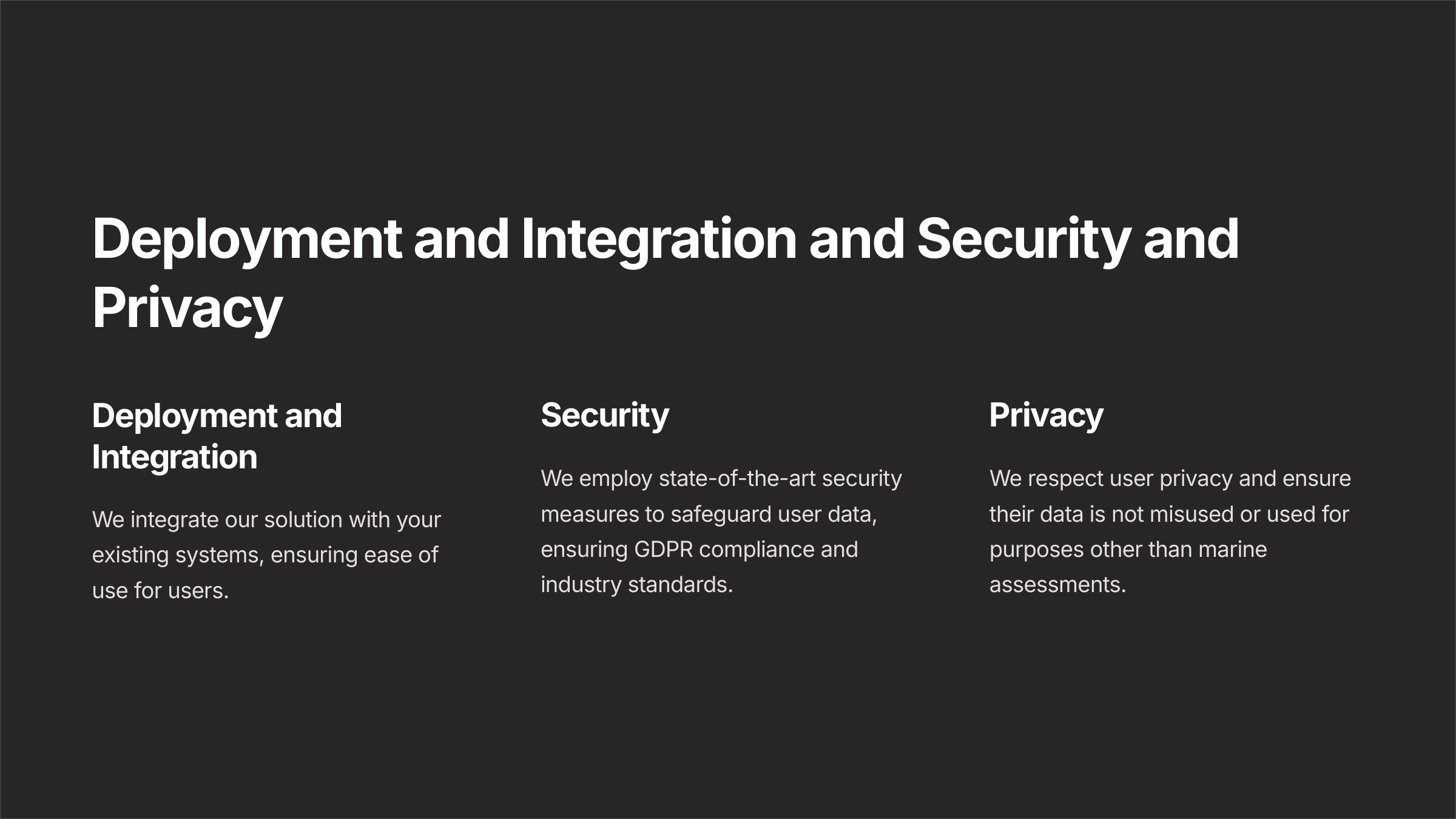

Deployment and Integration and Security and Privacy
Deployment and Integration
Security
Privacy
We employ state-of-the-art security measures to safeguard user data, ensuring GDPR compliance and industry standards.
We respect user privacy and ensure their data is not misused or used for purposes other than marine assessments.
We integrate our solution with your existing systems, ensuring ease of use for users.